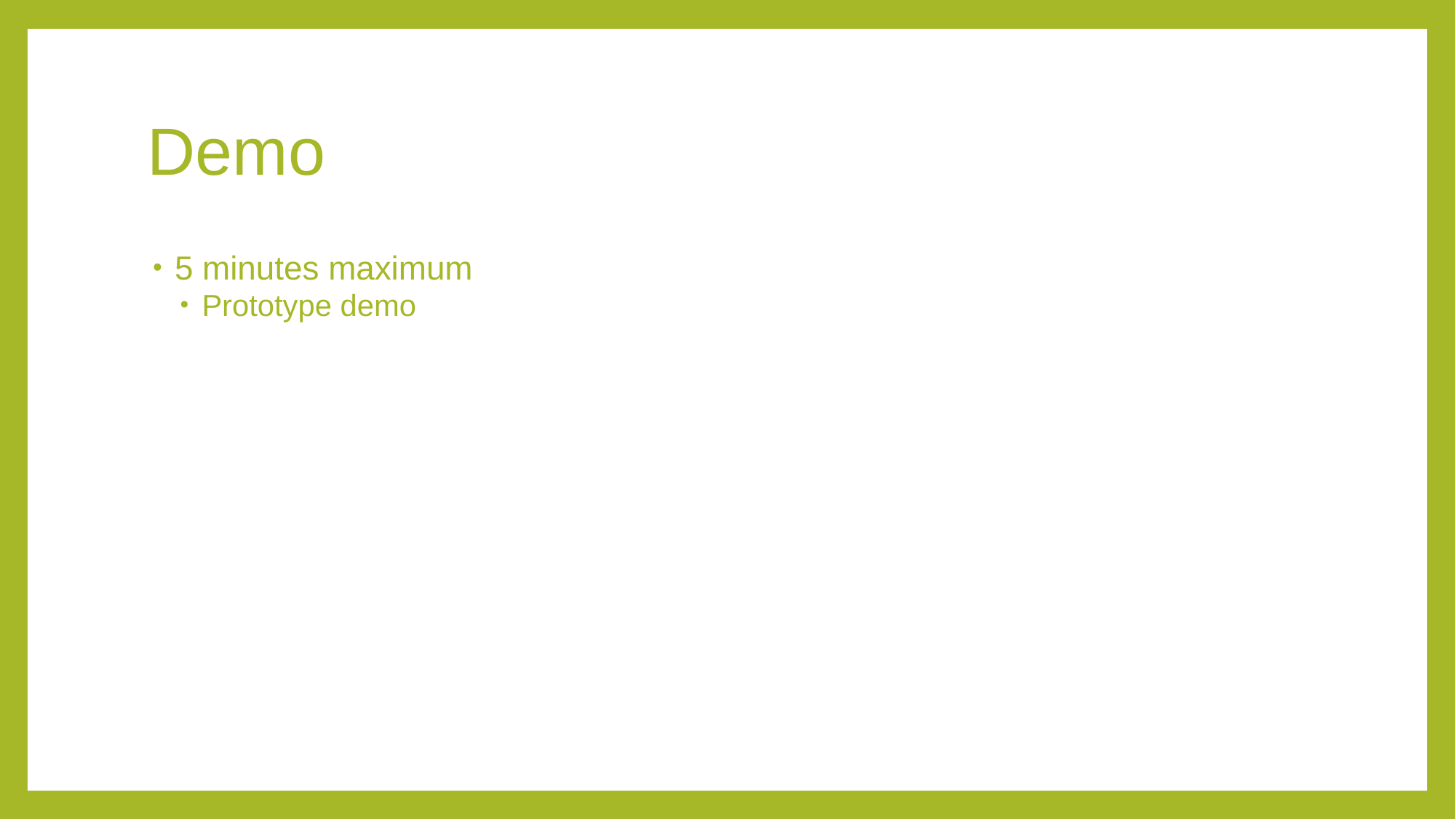

# Demo
5 minutes maximum
Prototype demo